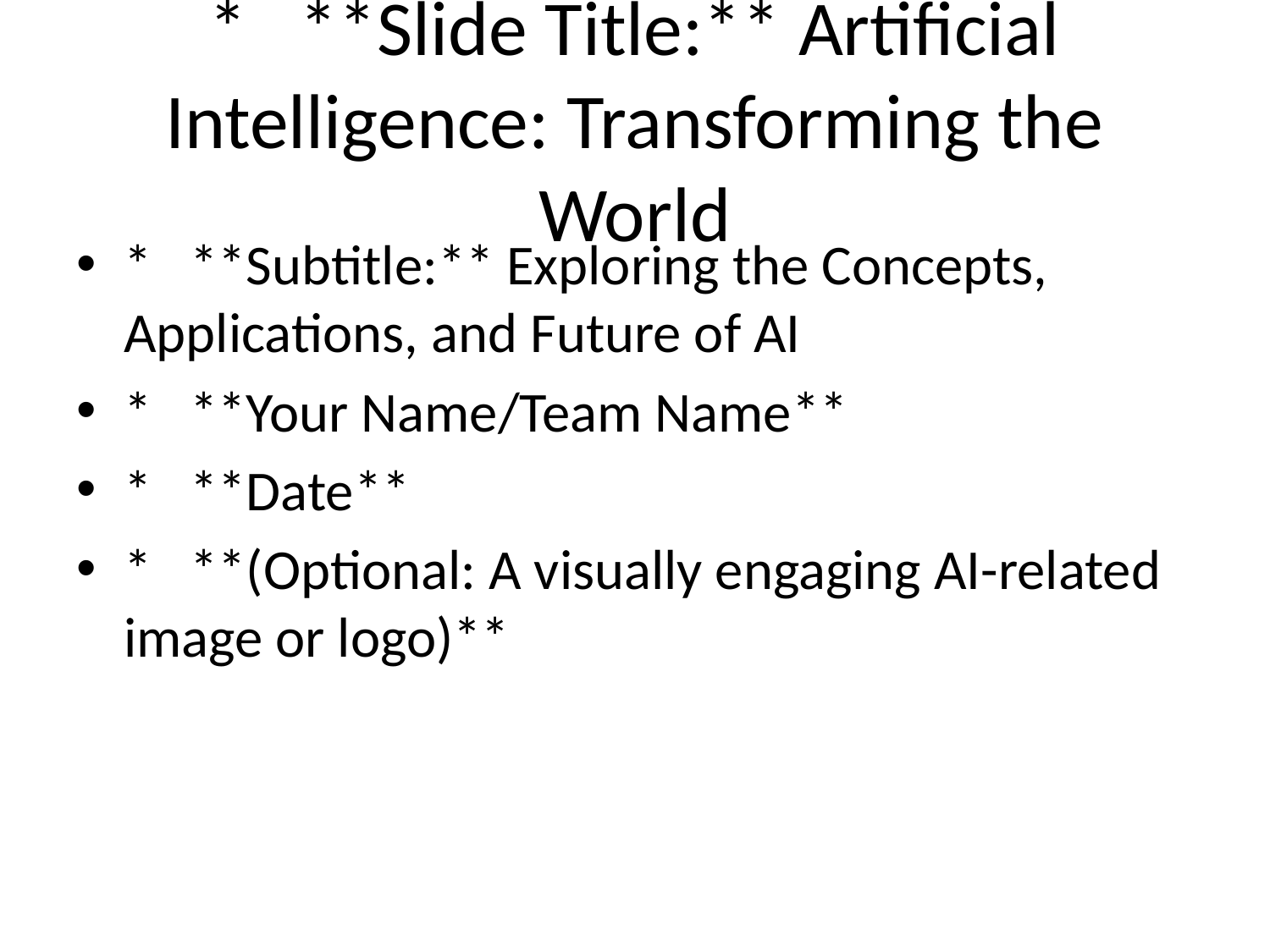

# *   **Slide Title:** Artificial Intelligence: Transforming the World
*   **Subtitle:** Exploring the Concepts, Applications, and Future of AI
*   **Your Name/Team Name**
*   **Date**
*   **(Optional: A visually engaging AI-related image or logo)**